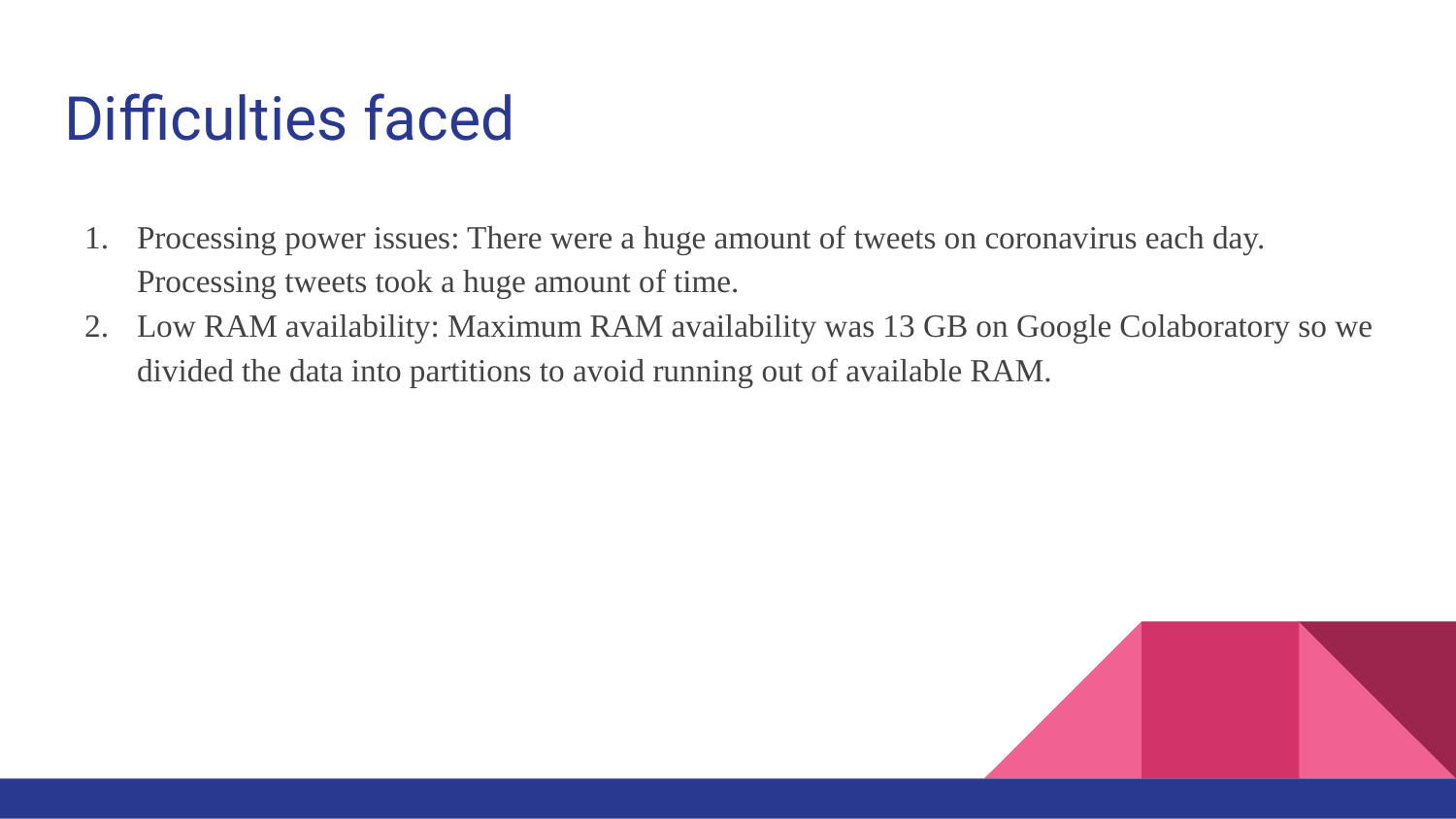

# Difficulties faced
Processing power issues: There were a huge amount of tweets on coronavirus each day. Processing tweets took a huge amount of time.
Low RAM availability: Maximum RAM availability was 13 GB on Google Colaboratory so we divided the data into partitions to avoid running out of available RAM.